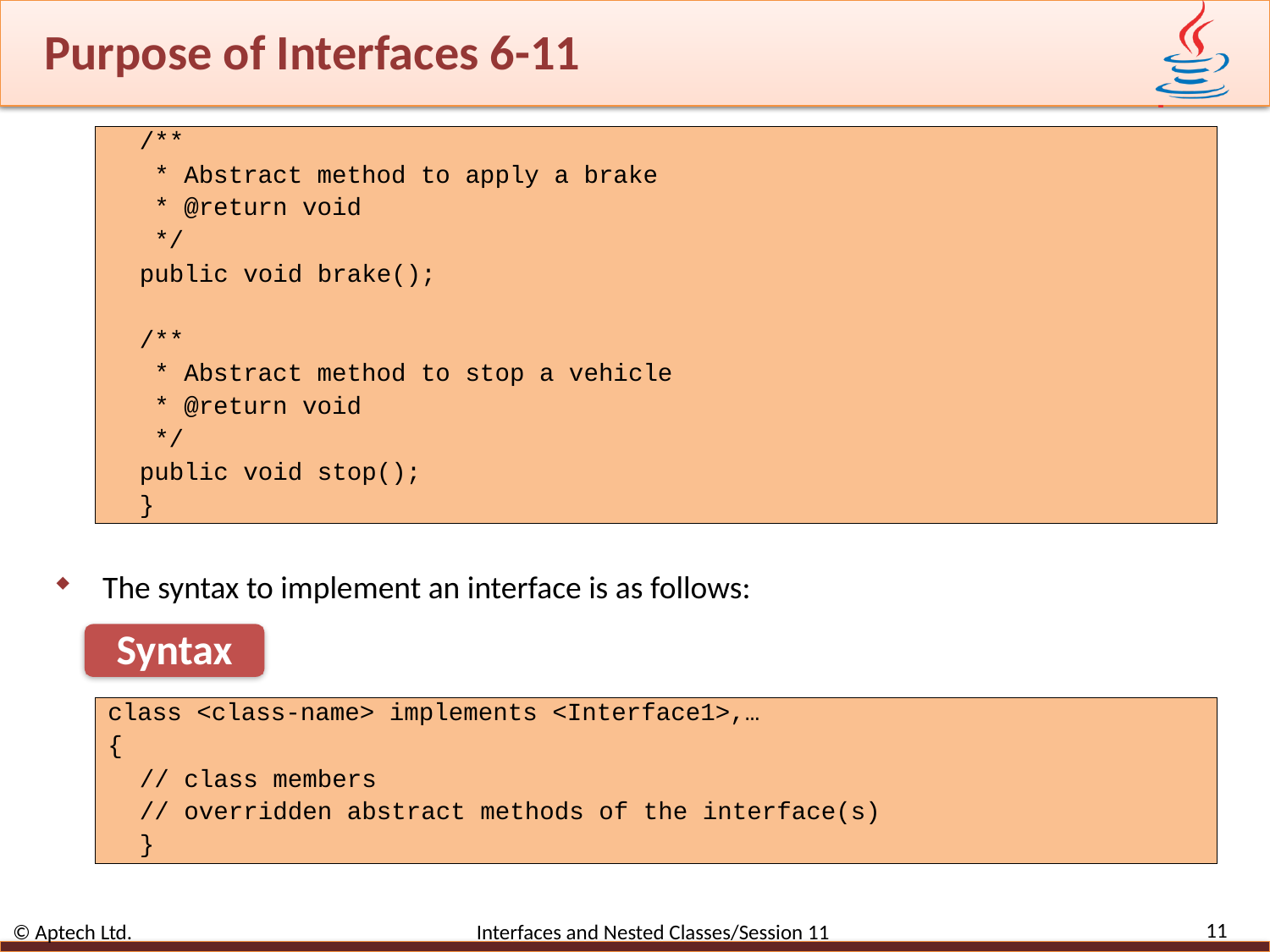

# Purpose of Interfaces 6-11
/**
 * Abstract method to apply a brake
 * @return void
 */
public void brake();

/**
 * Abstract method to stop a vehicle
 * @return void
 */
public void stop();
}
The syntax to implement an interface is as follows:

Syntax
class <class-name> implements <Interface1>,…
{
// class members
// overridden abstract methods of the interface(s)
}
11
© Aptech Ltd.                                                                       Interfaces and Nested Classes/Session 11